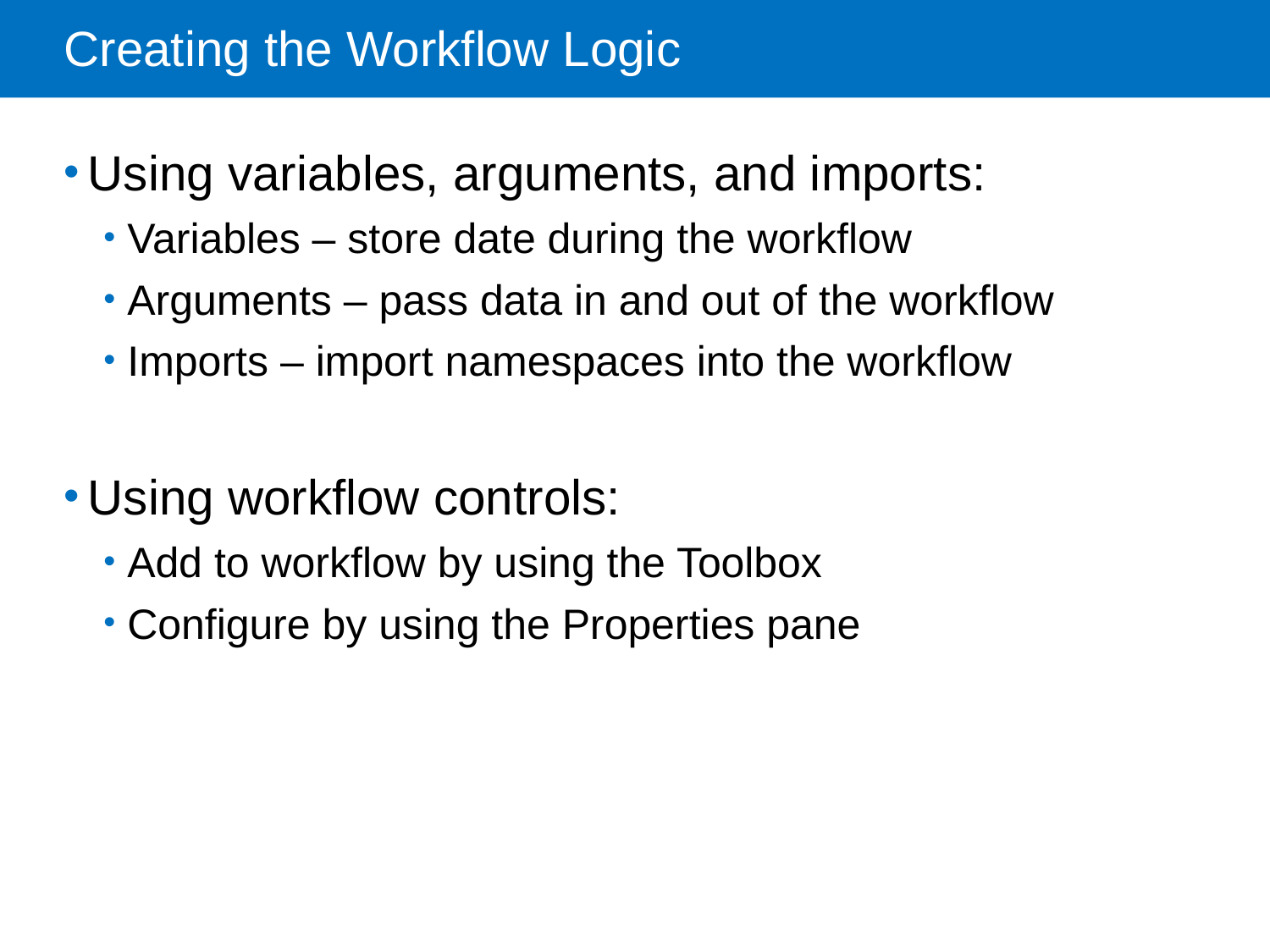

# Creating the Workflow Logic
Using variables, arguments, and imports:
Variables – store date during the workflow
Arguments – pass data in and out of the workflow
Imports – import namespaces into the workflow

Using workflow controls:
Add to workflow by using the Toolbox
Configure by using the Properties pane